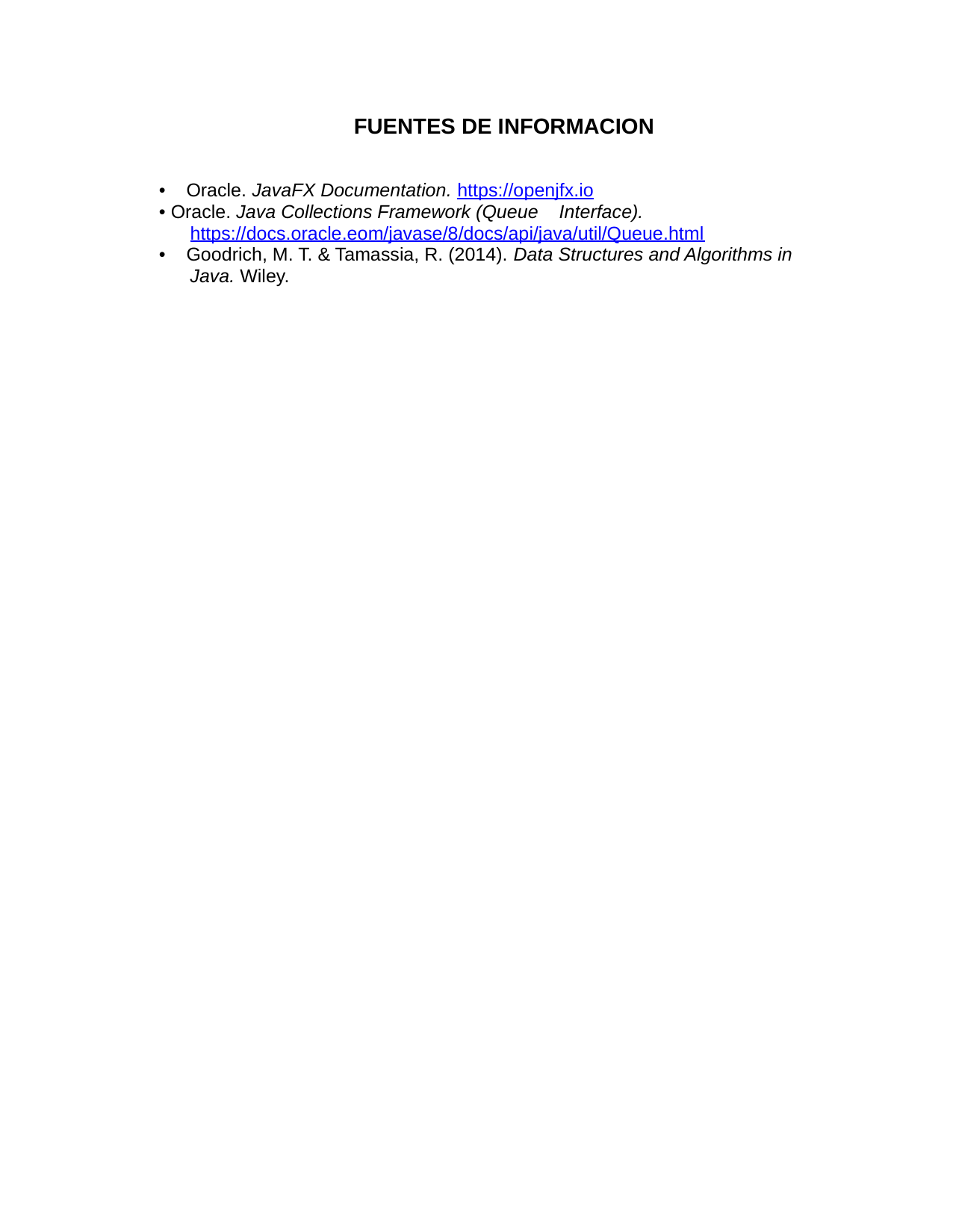

FUENTES DE INFORMACION
•    Oracle. JavaFX Documentation. https://openjfx.io
• Oracle. Java Collections Framework (Queue    Interface). https://docs.oracle.eom/javase/8/docs/api/java/util/Queue.html
•    Goodrich, M. T. & Tamassia, R. (2014). Data Structures and Algorithms in Java. Wiley.